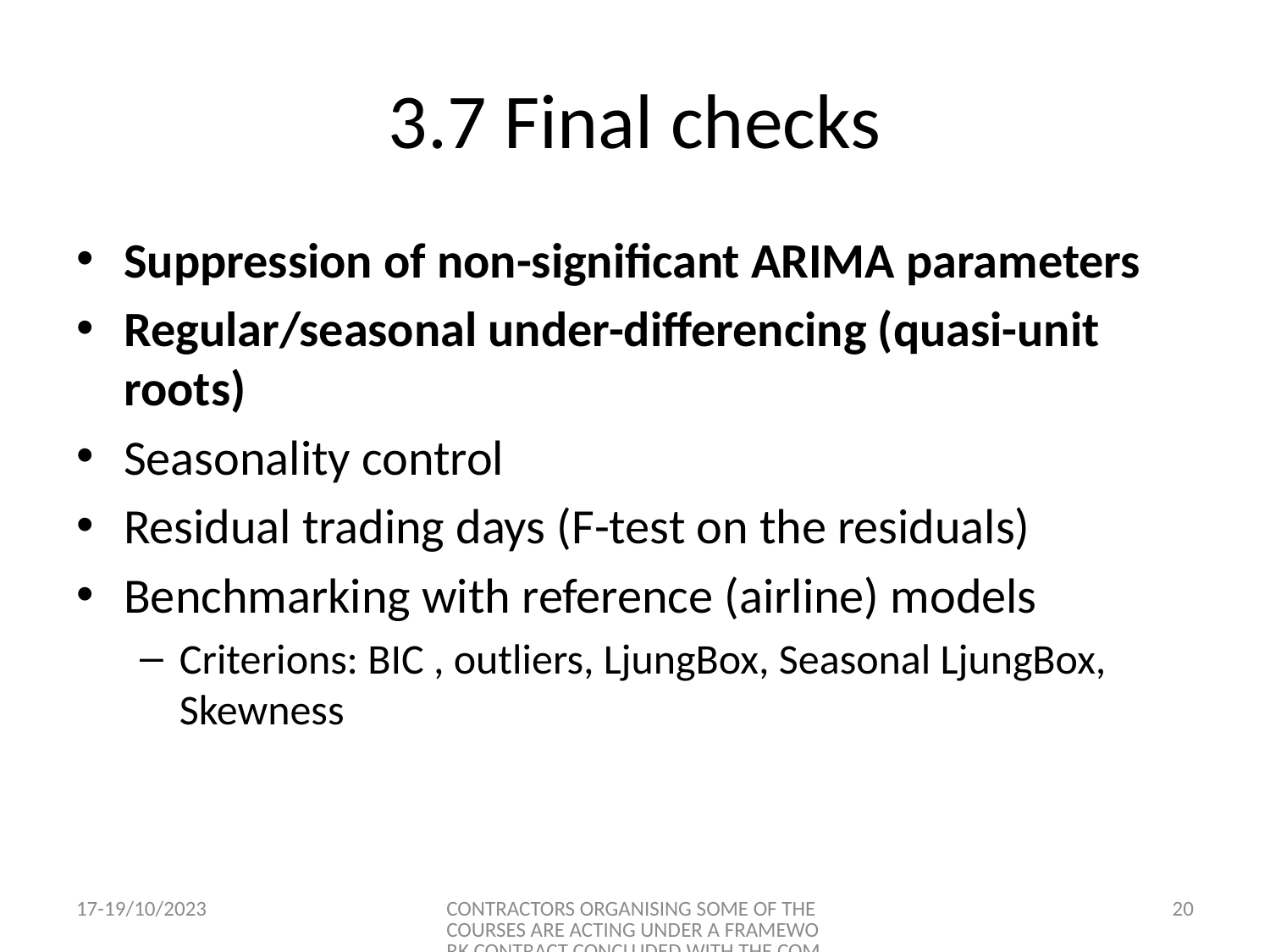

# 3.7 Final checks
Suppression of non-significant ARIMA parameters
Regular/seasonal under-differencing (quasi-unit roots)
Seasonality control
Residual trading days (F-test on the residuals)
Benchmarking with reference (airline) models
Criterions: BIC , outliers, LjungBox, Seasonal LjungBox, Skewness
17-19/10/2023
CONTRACTORS ORGANISING SOME OF THE COURSES ARE ACTING UNDER A FRAMEWORK CONTRACT CONCLUDED WITH THE COMMISSION
20